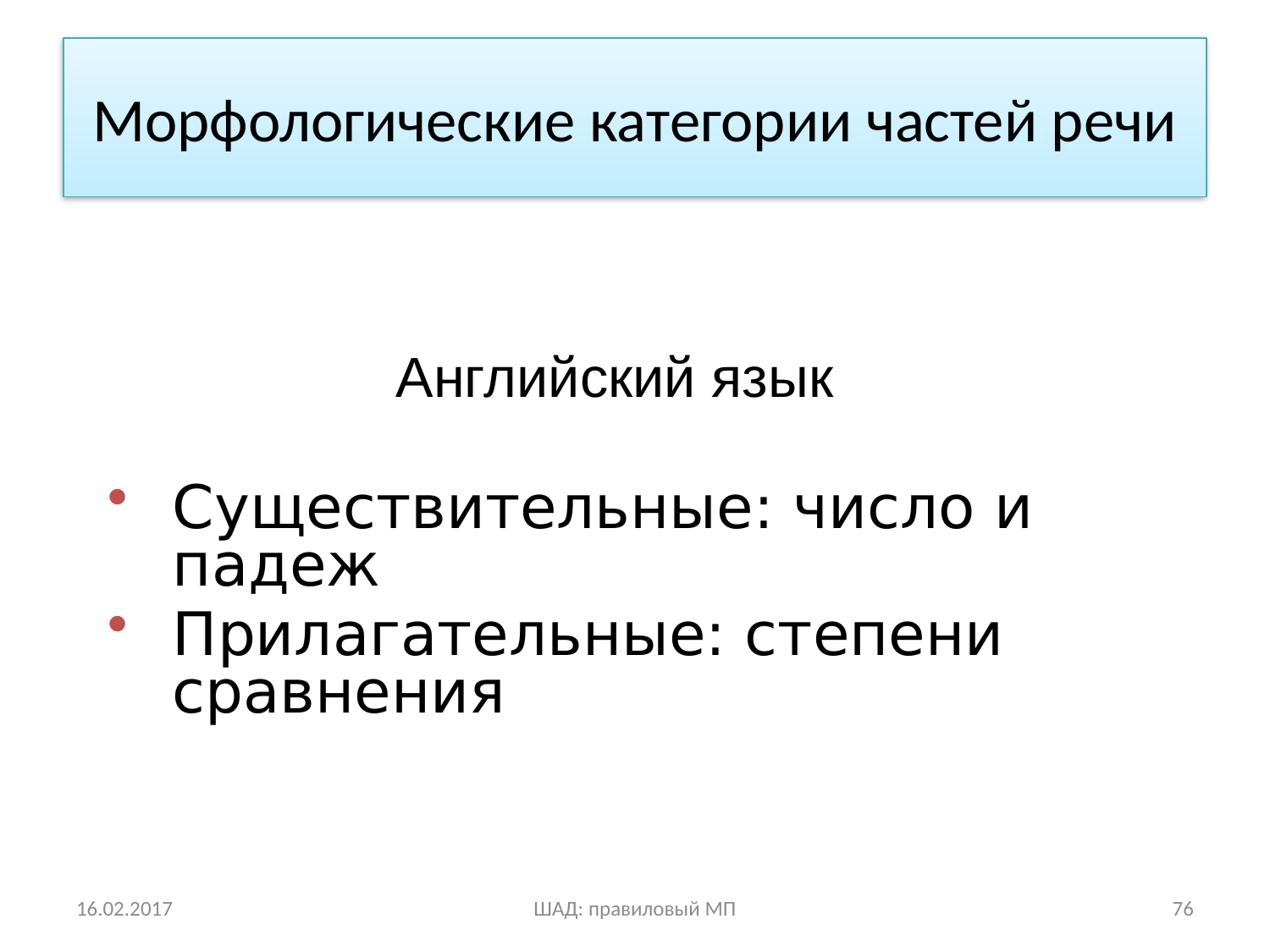

Морфологические категории частей речи
Английский язык
Существительные: число и падеж
Прилагательные: степени сравнения

16.02.2017
ШАД: правиловый МП
76